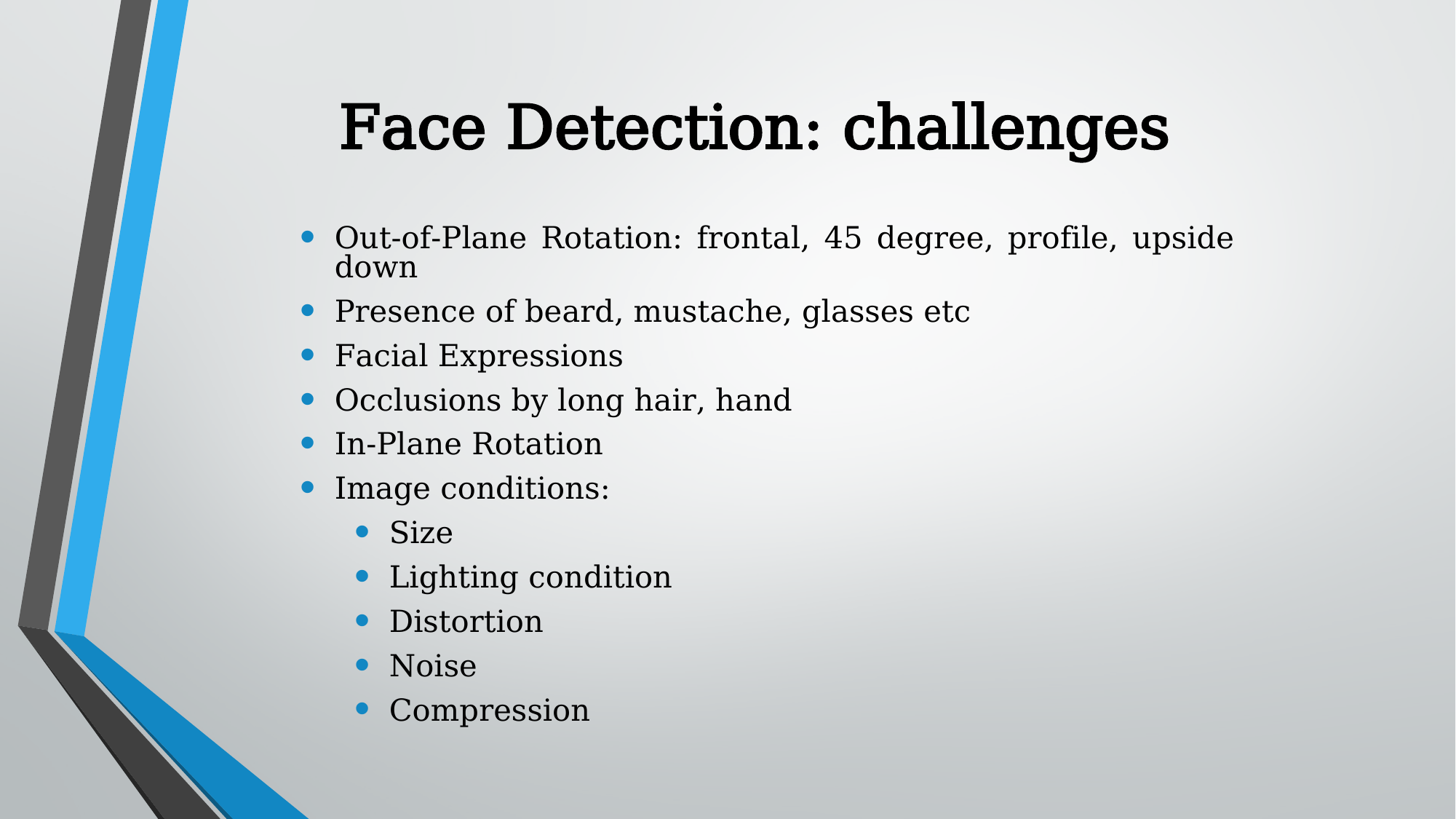

Face Detection: challenges
Out-of-Plane Rotation: frontal, 45 degree, profile, upside down
Presence of beard, mustache, glasses etc
Facial Expressions
Occlusions by long hair, hand
In-Plane Rotation
Image conditions:
Size
Lighting condition
Distortion
Noise
Compression